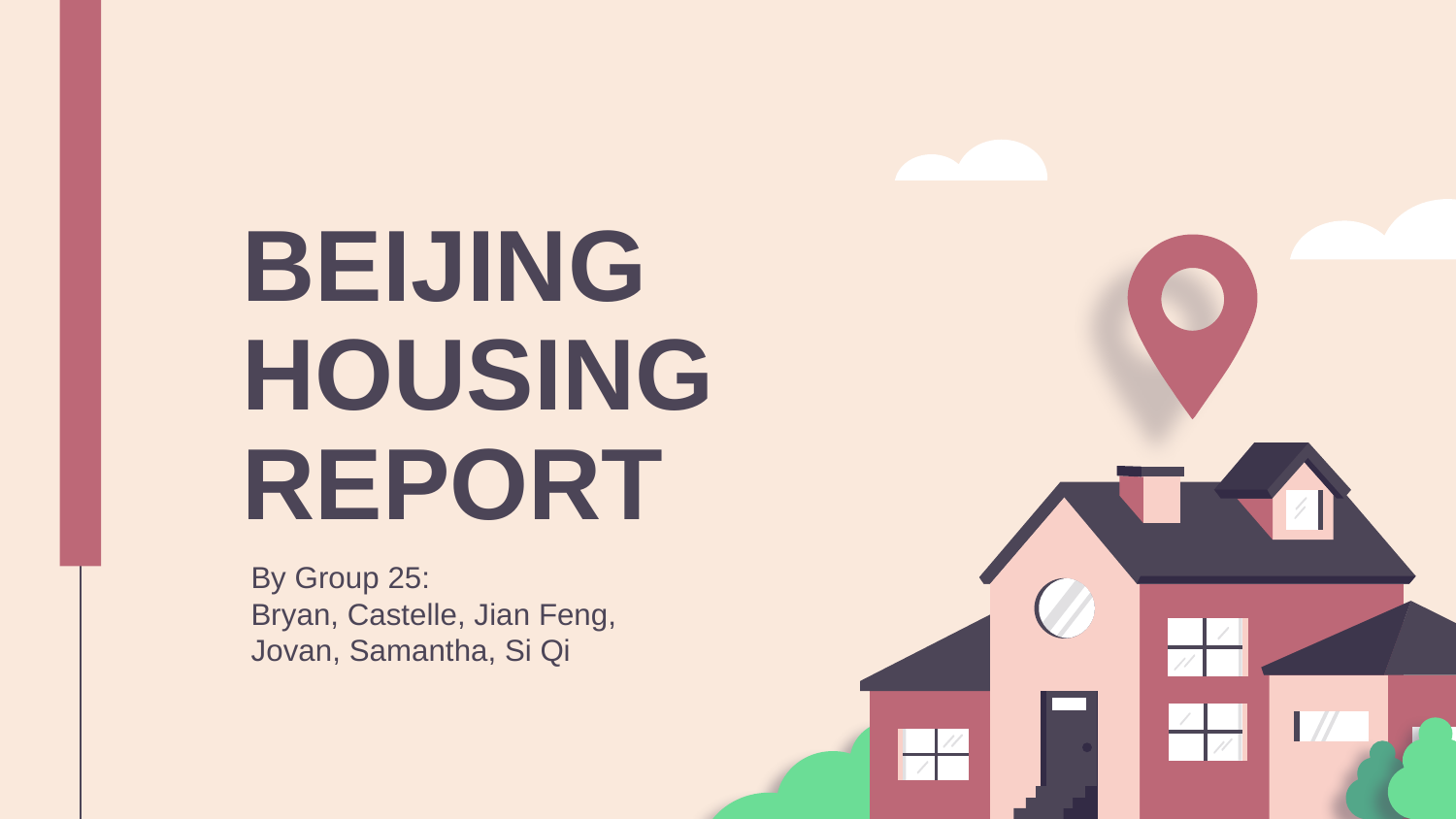

# BEIJING HOUSING REPORT

By Group 25:
Bryan, Castelle, Jian Feng, Jovan, Samantha, Si Qi